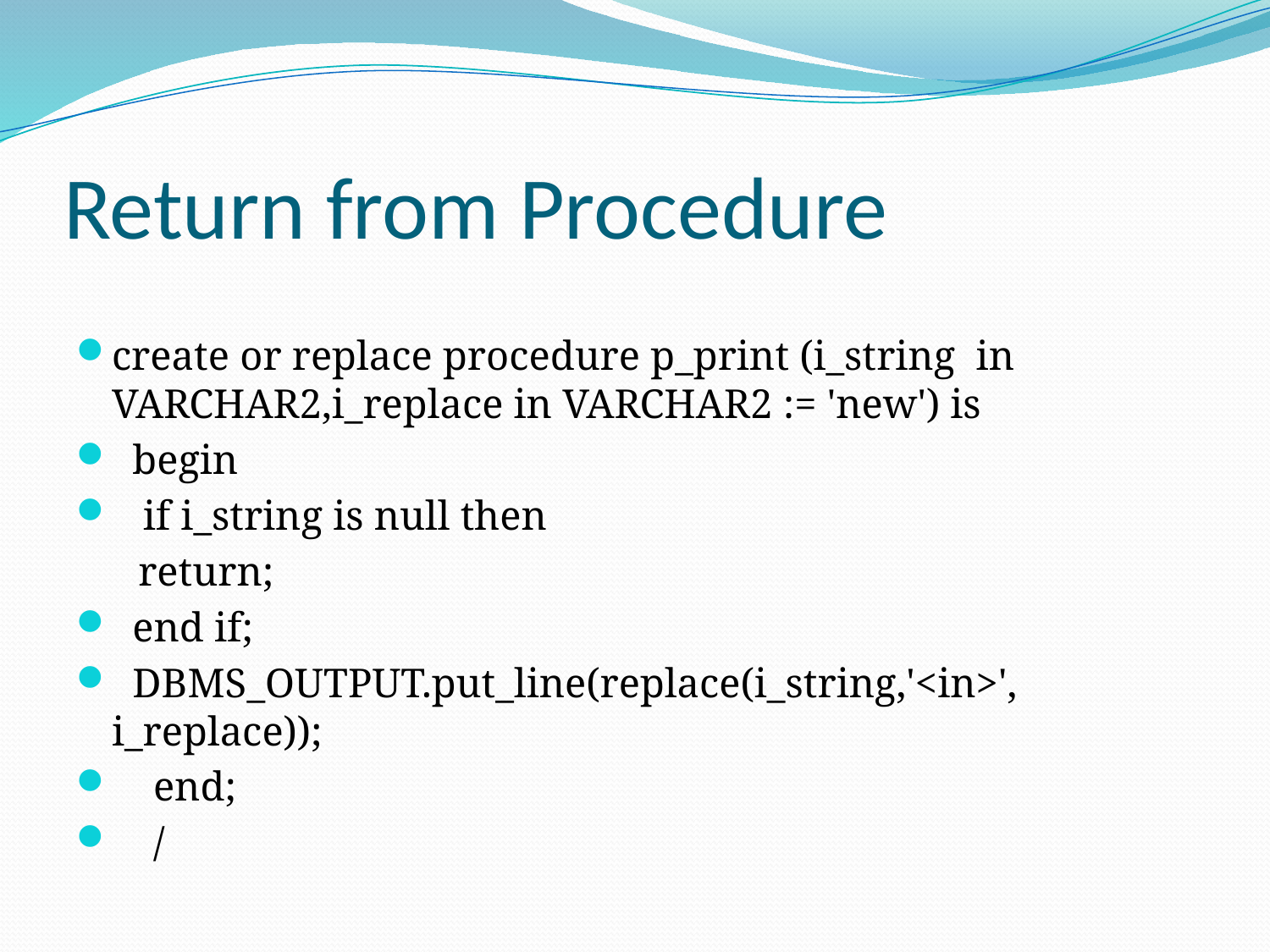

# Return from Procedure

create or replace procedure p_print (i_string  in VARCHAR2,i_replace in VARCHAR2 := 'new') is
  begin
   if i_string is null then
      return;
  end if;
  DBMS_OUTPUT.put_line(replace(i_string,'<in>', i_replace));
    end;
    /